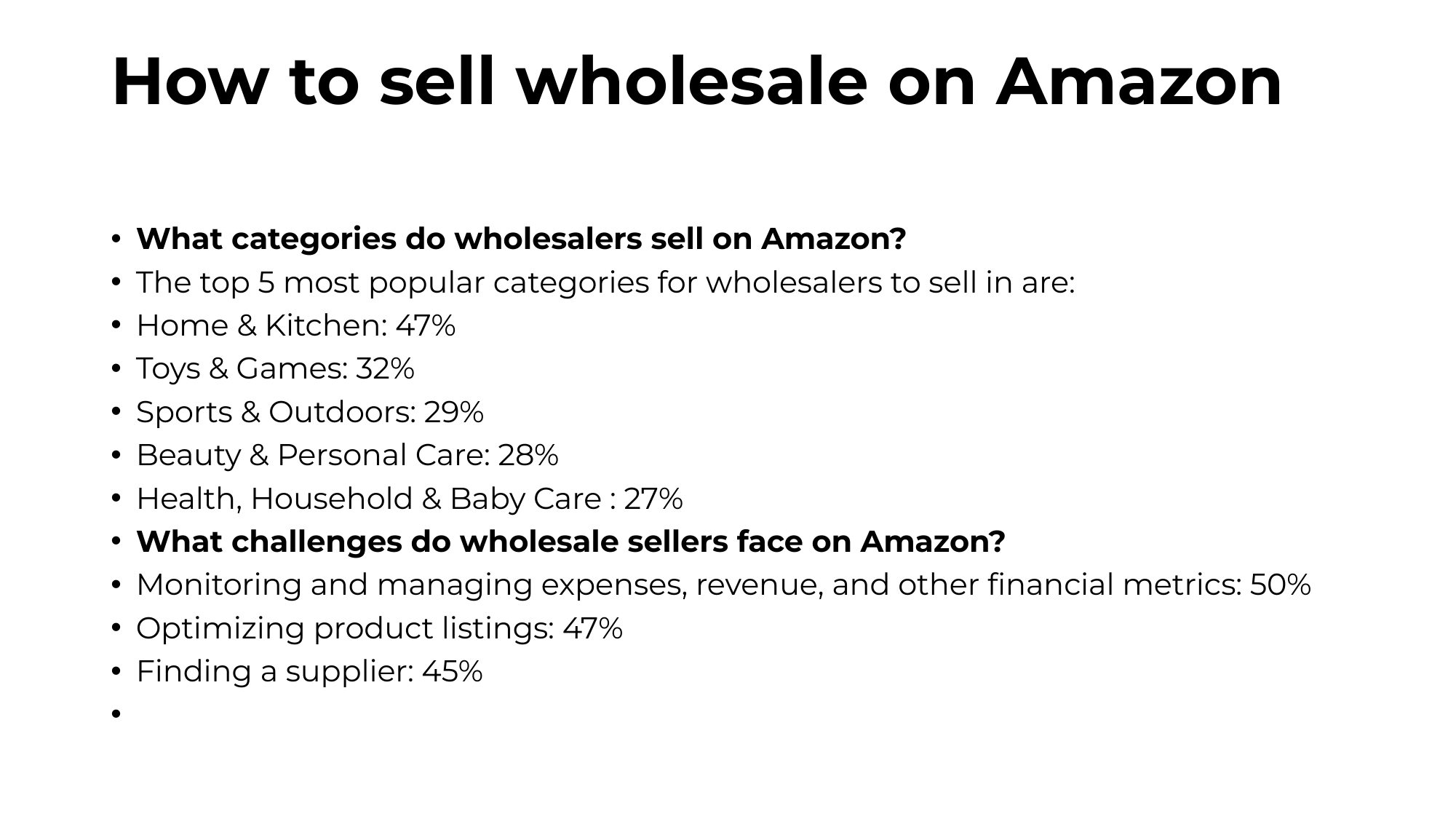

# How to sell wholesale on Amazon
What categories do wholesalers sell on Amazon?
The top 5 most popular categories for wholesalers to sell in are:
Home & Kitchen: 47%
Toys & Games: 32%
Sports & Outdoors: 29%
Beauty & Personal Care: 28%
Health, Household & Baby Care : 27%
What challenges do wholesale sellers face on Amazon?
Monitoring and managing expenses, revenue, and other financial metrics: 50%
Optimizing product listings: 47%
Finding a supplier: 45%